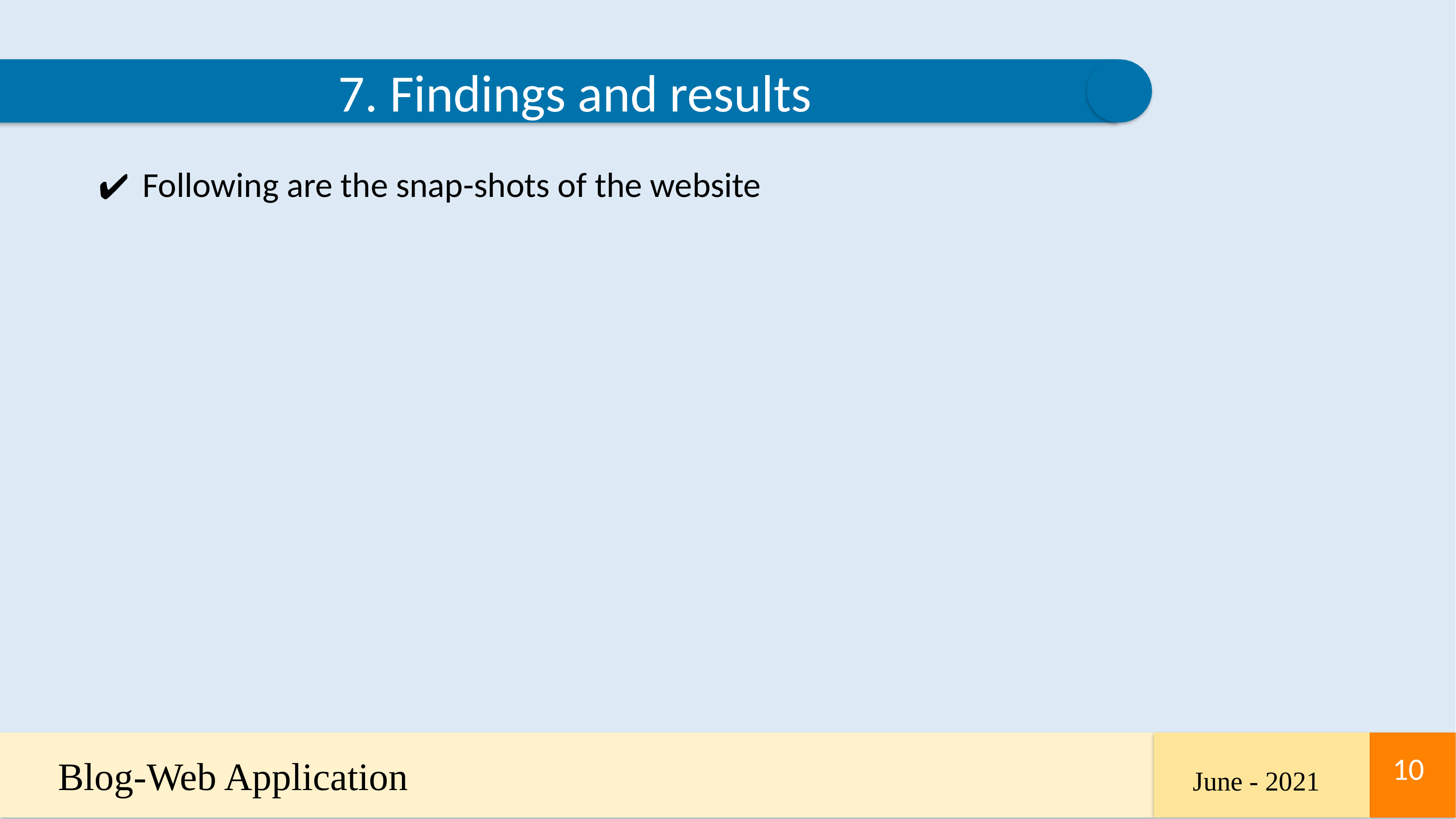

7. Findings and results

Following are the snap-shots of the website

Blog-Web Application
10
10
June - 2021